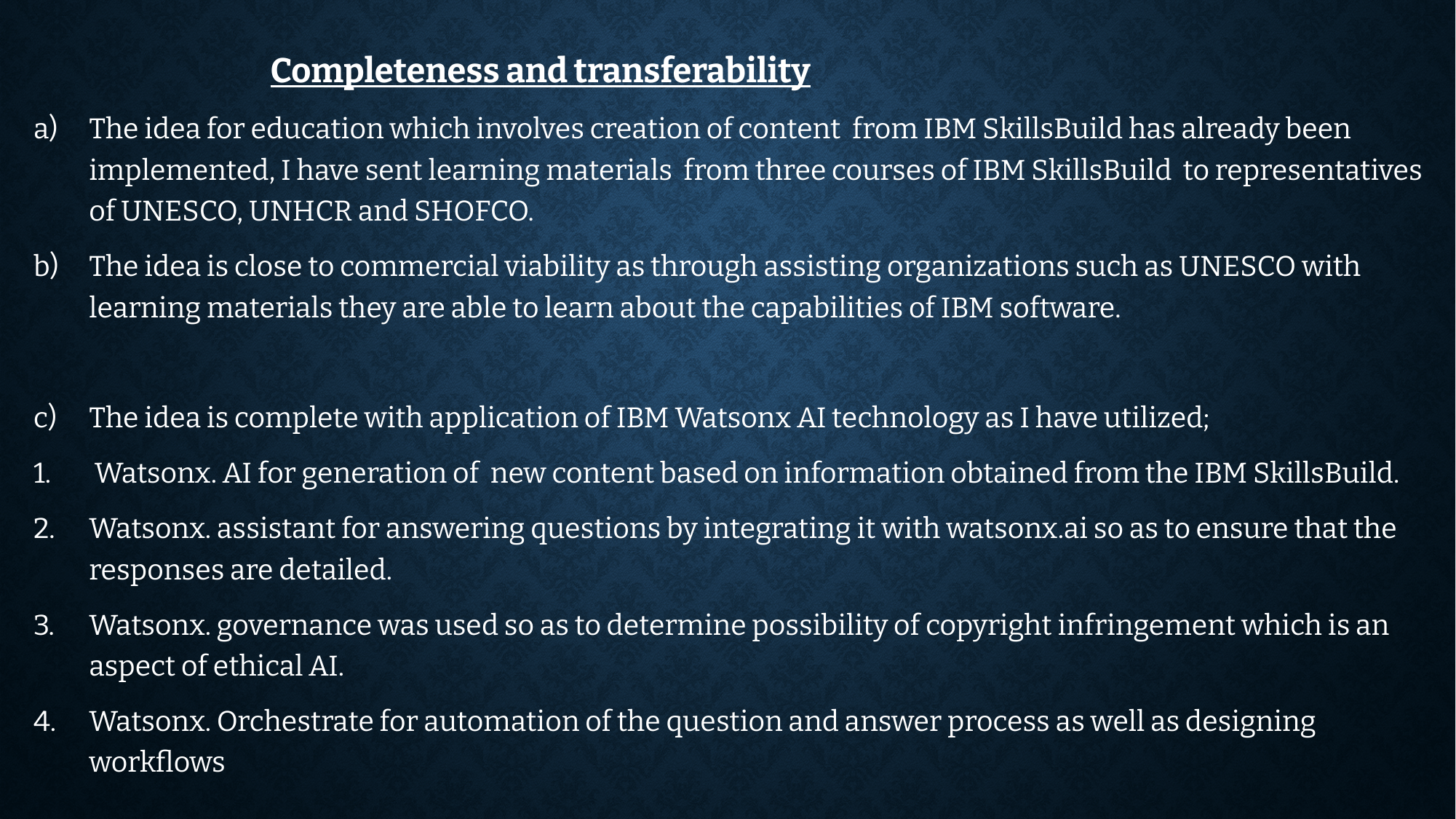

Completeness and transferability
The idea for education which involves creation of content  from IBM SkillsBuild has already been implemented, I have sent learning materials  from three courses of IBM SkillsBuild  to representatives of UNESCO, UNHCR and SHOFCO.
The idea is close to commercial viability as through assisting organizations such as UNESCO with learning materials they are able to learn about the capabilities of IBM software.

The idea is complete with application of IBM Watsonx AI technology as I have utilized;
 Watsonx. AI for generation of  new content based on information obtained from the IBM SkillsBuild.
Watsonx. assistant for answering questions by integrating it with watsonx.ai so as to ensure that the responses are detailed.
Watsonx. governance was used so as to determine possibility of copyright infringement which is an aspect of ethical AI.
Watsonx. Orchestrate for automation of the question and answer process as well as designing workflows